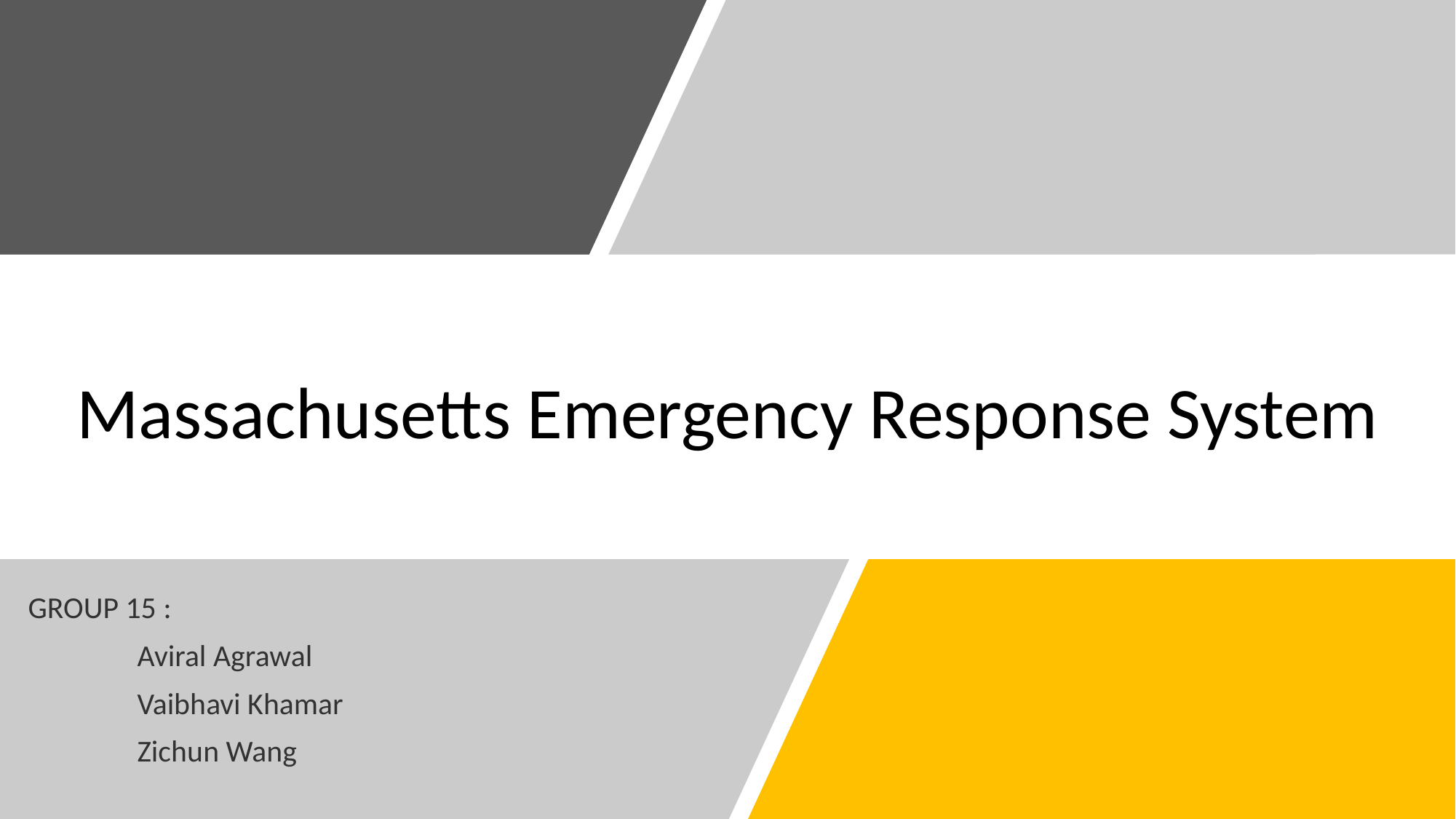

# Massachusetts Emergency Response System

GROUP 15 :
	Aviral Agrawal
	Vaibhavi Khamar
	Zichun Wang